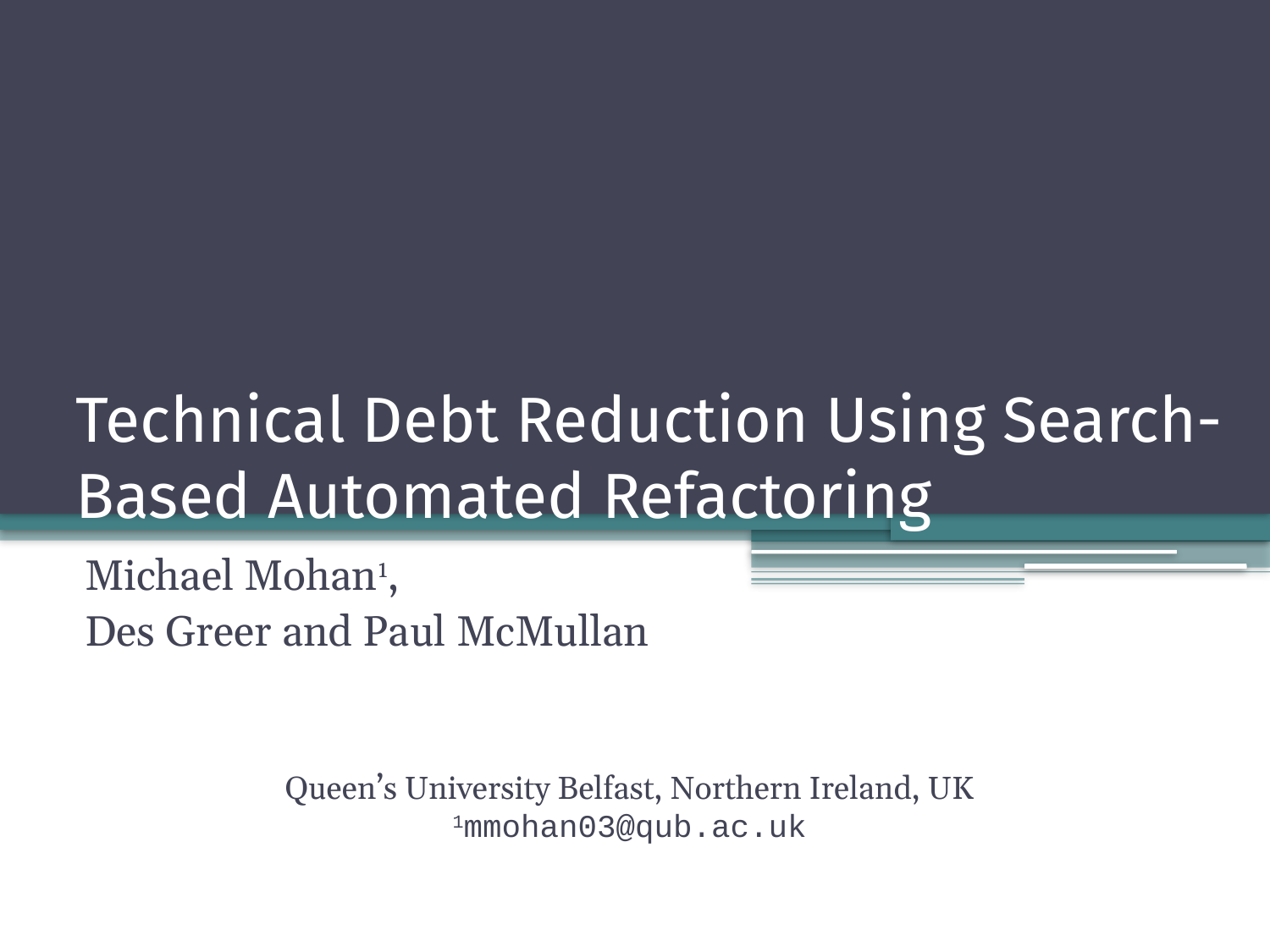

# Technical Debt Reduction Using Search-Based Automated Refactoring
Michael Mohan1,
Des Greer and Paul McMullan
Queen’s University Belfast, Northern Ireland, UK
1mmohan03@qub.ac.uk